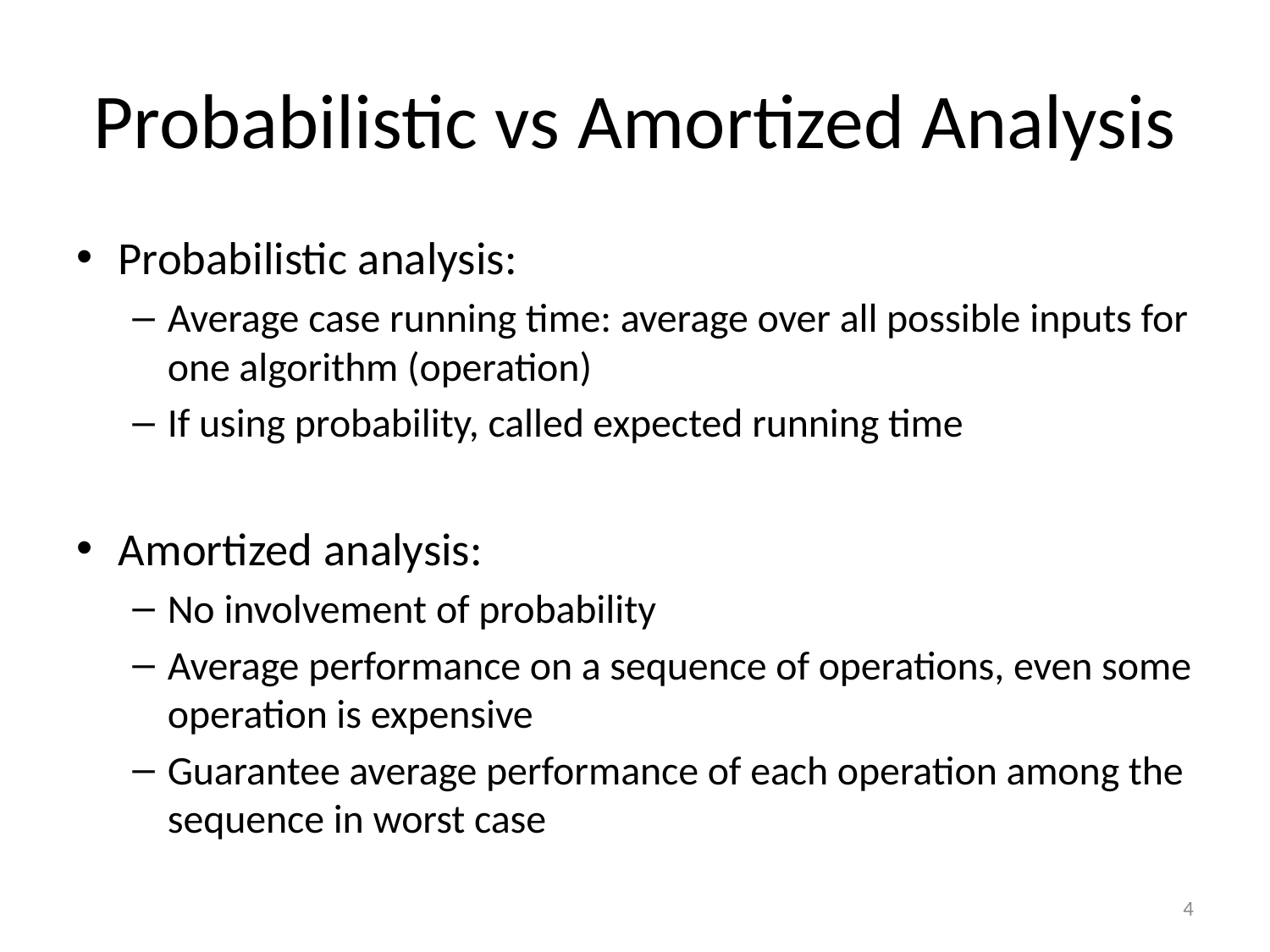

# Probabilistic vs Amortized Analysis
Probabilistic analysis:
Average case running time: average over all possible inputs for one algorithm (operation)
If using probability, called expected running time

Amortized analysis:
No involvement of probability
Average performance on a sequence of operations, even some operation is expensive
Guarantee average performance of each operation among the sequence in worst case
4